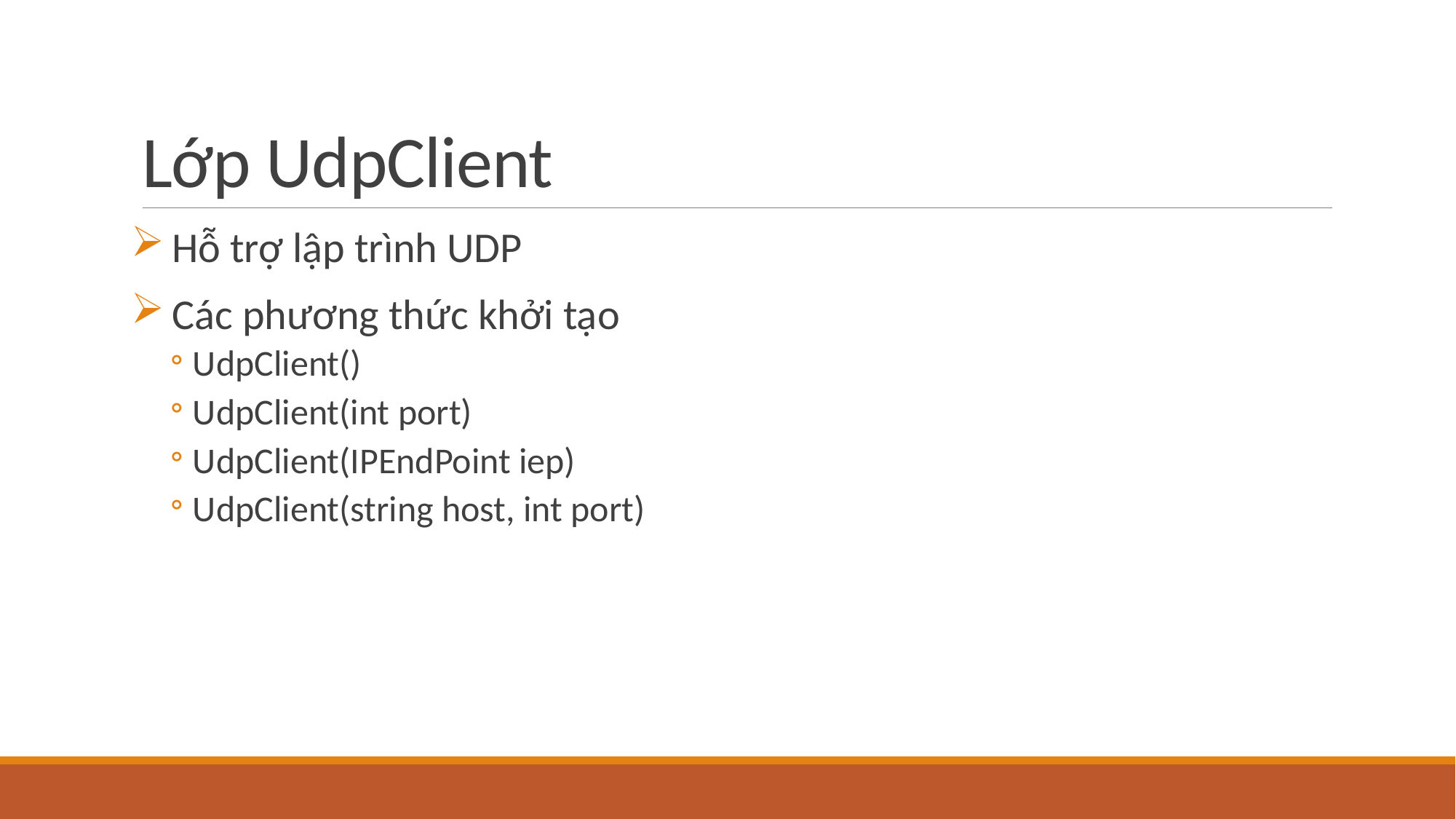

# Lớp UdpClient
Hỗ trợ lập trình UDP
Các phương thức khởi tạo
UdpClient()
UdpClient(int port)
UdpClient(IPEndPoint iep)
UdpClient(string host, int port)